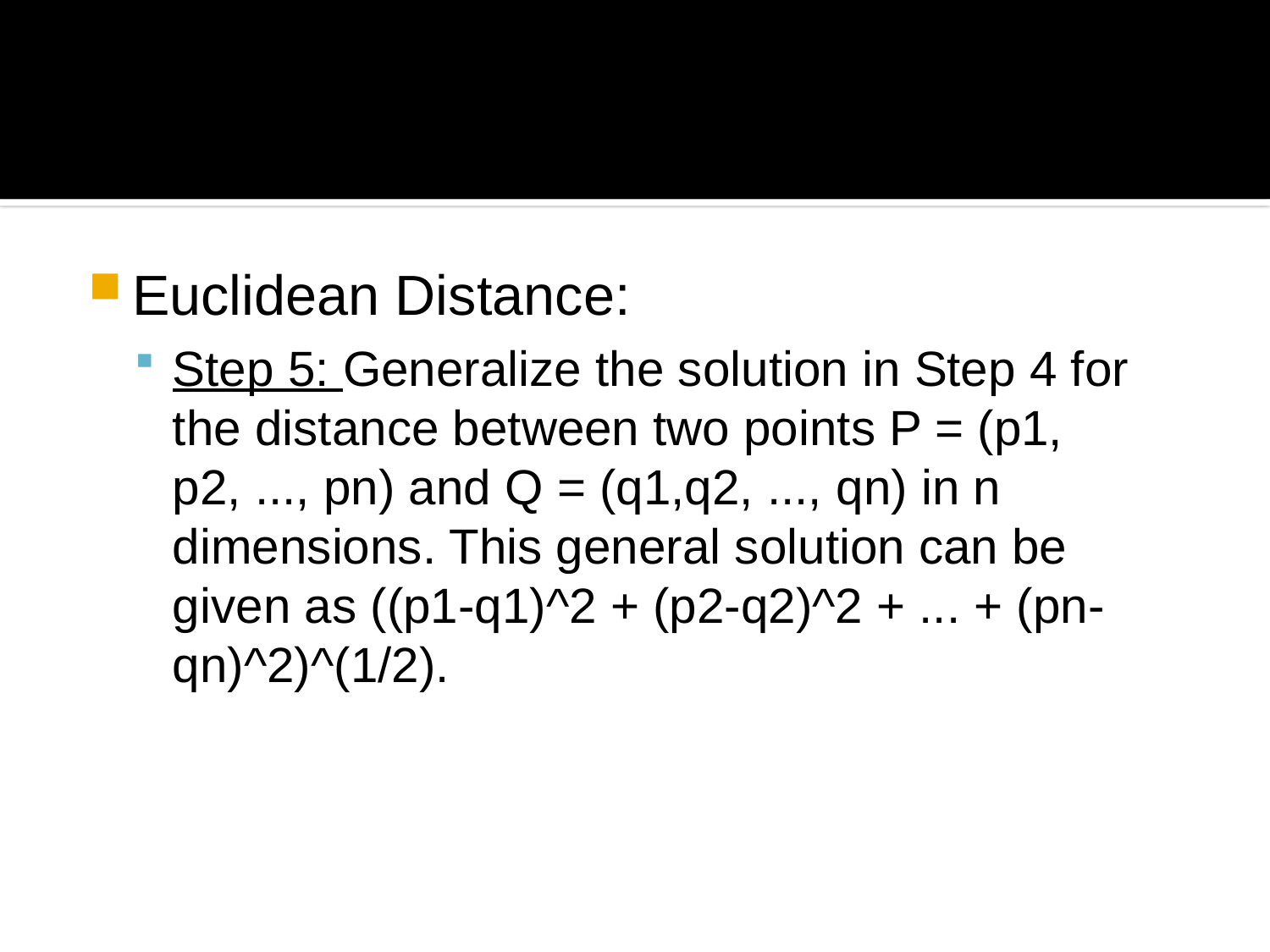

#
Euclidean Distance:
Step 5: Generalize the solution in Step 4 for the distance between two points P = (p1, p2, ..., pn) and Q = (q1,q2, ..., qn) in n dimensions. This general solution can be given as ((p1-q1)^2 + (p2-q2)^2 + ... + (pn-qn)^2)^(1/2).